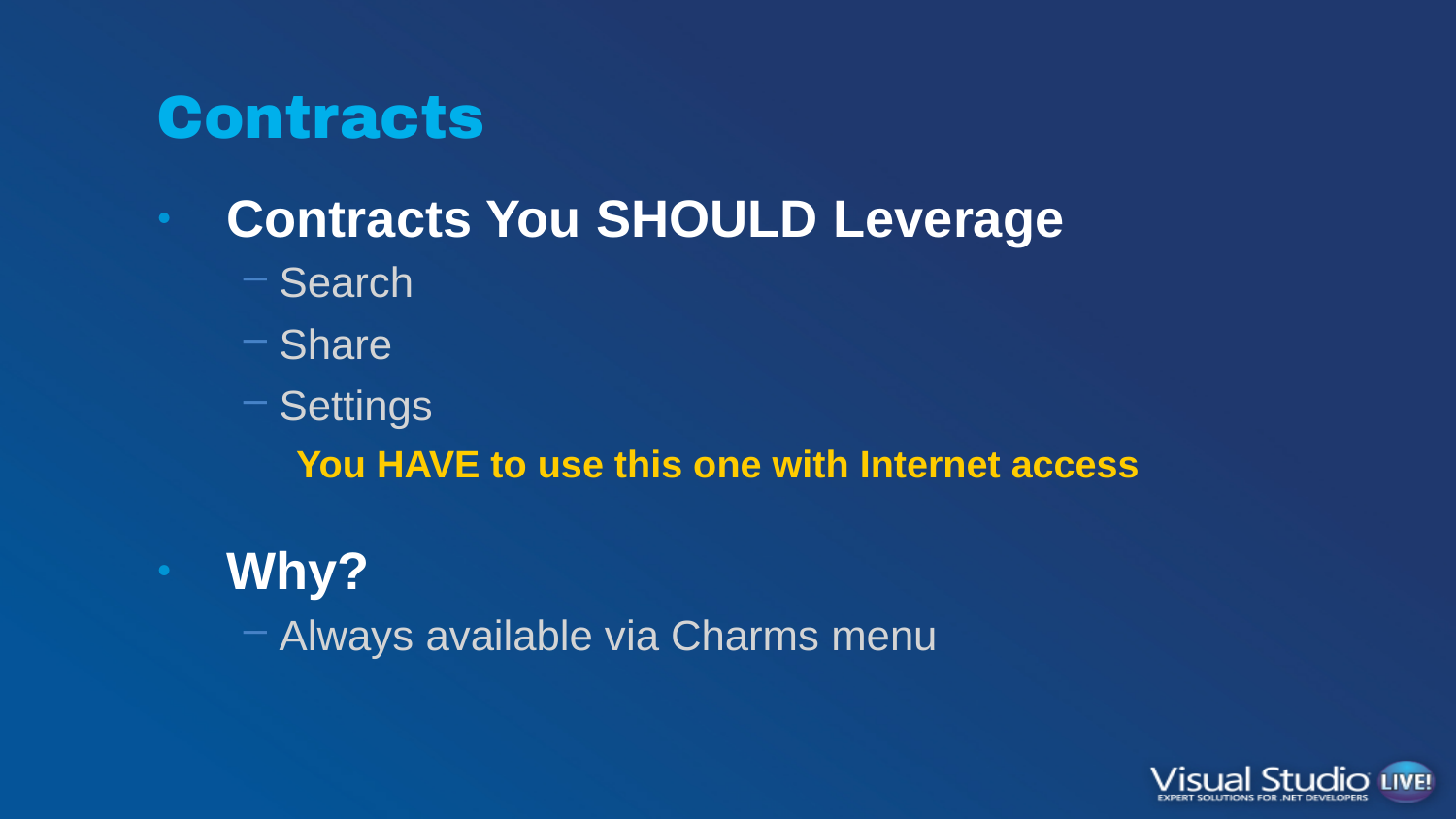

# Contracts
Contracts You SHOULD Leverage
Search
Share
Settings
You HAVE to use this one with Internet access

Why?
Always available via Charms menu